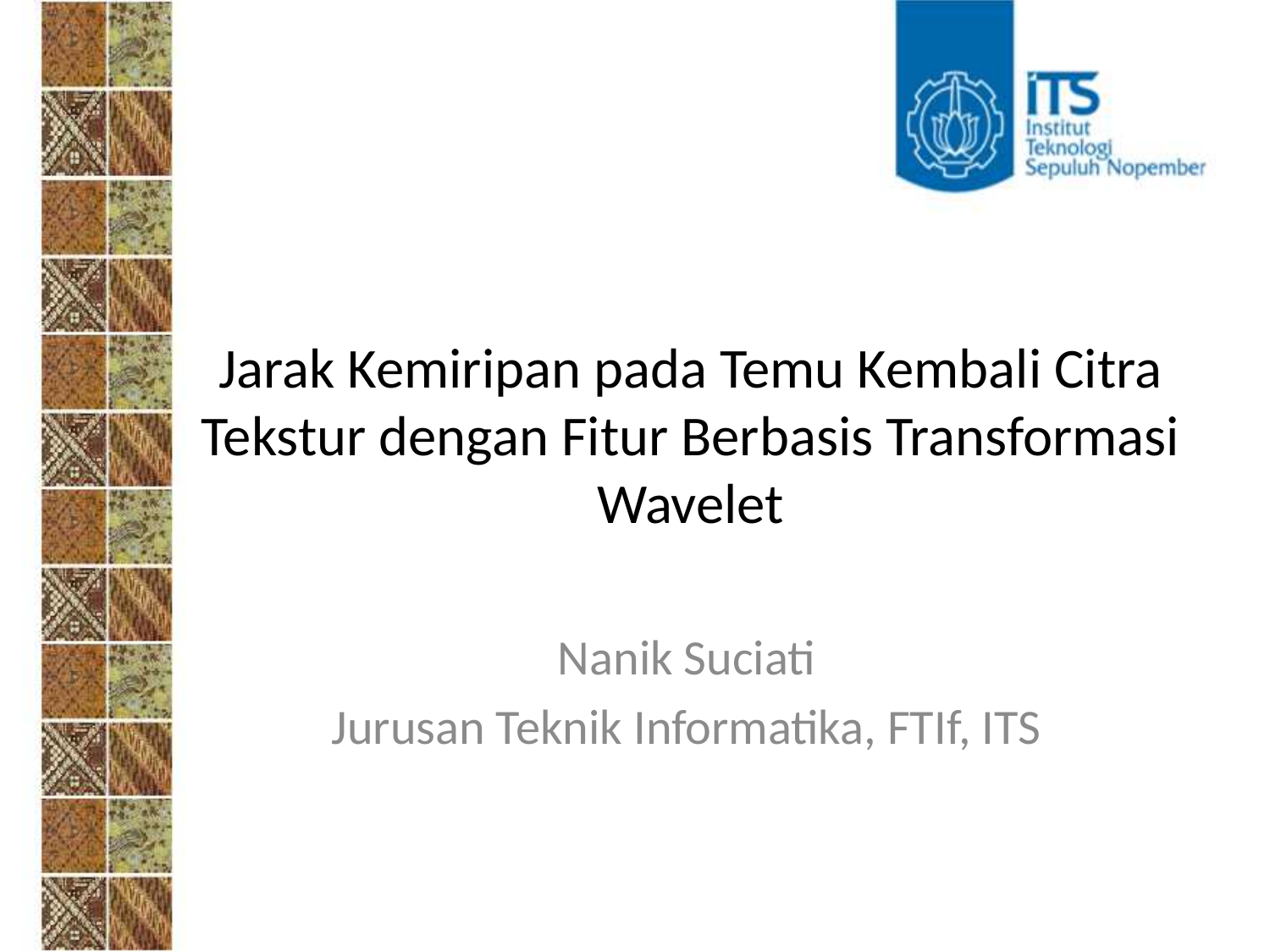

# Jarak Kemiripan pada Temu Kembali Citra Tekstur dengan Fitur Berbasis Transformasi Wavelet
Nanik Suciati
Jurusan Teknik Informatika, FTIf, ITS